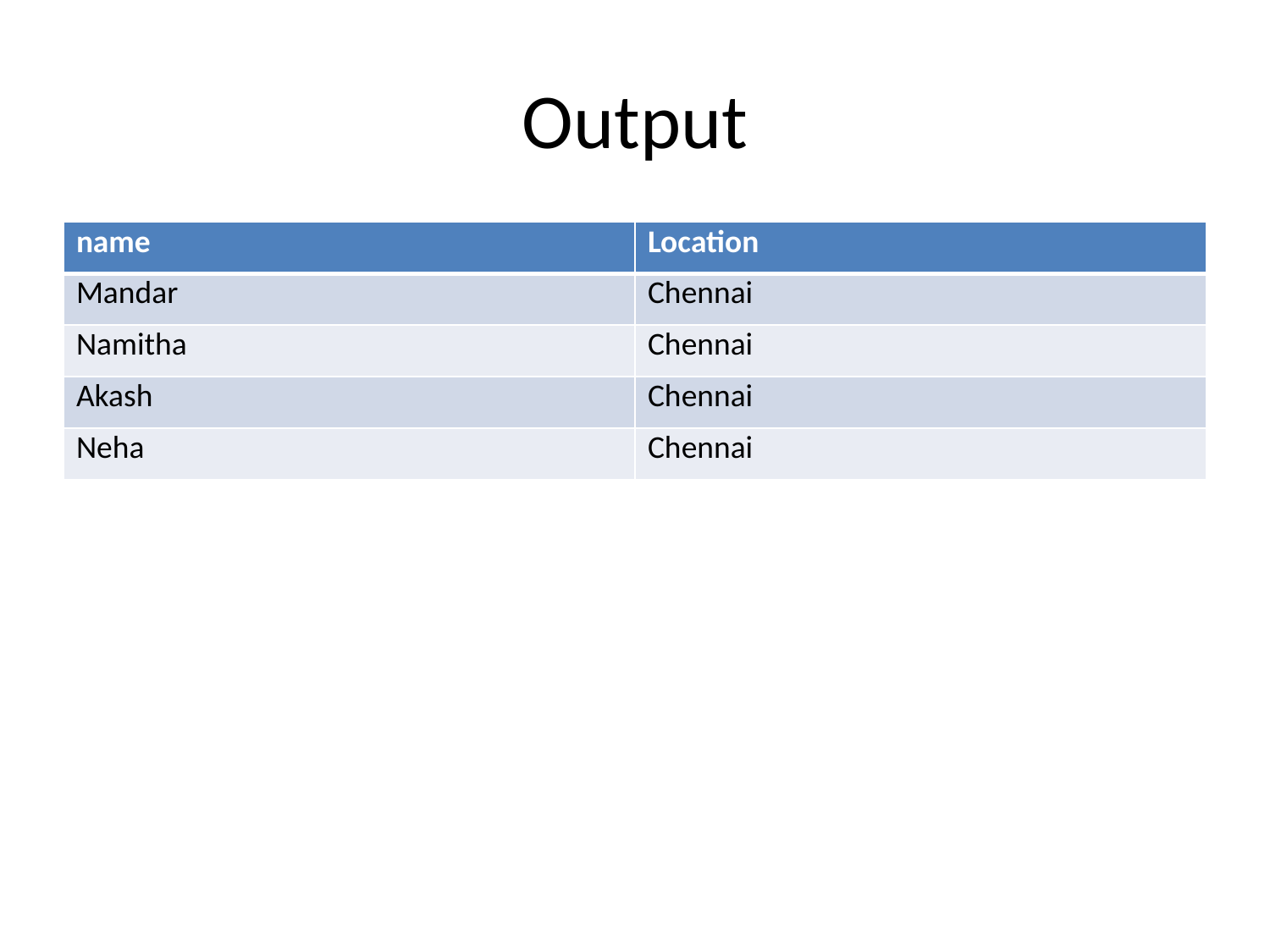

# Output
| name | Location |
| --- | --- |
| Mandar | Chennai |
| Namitha | Chennai |
| Akash | Chennai |
| Neha | Chennai |